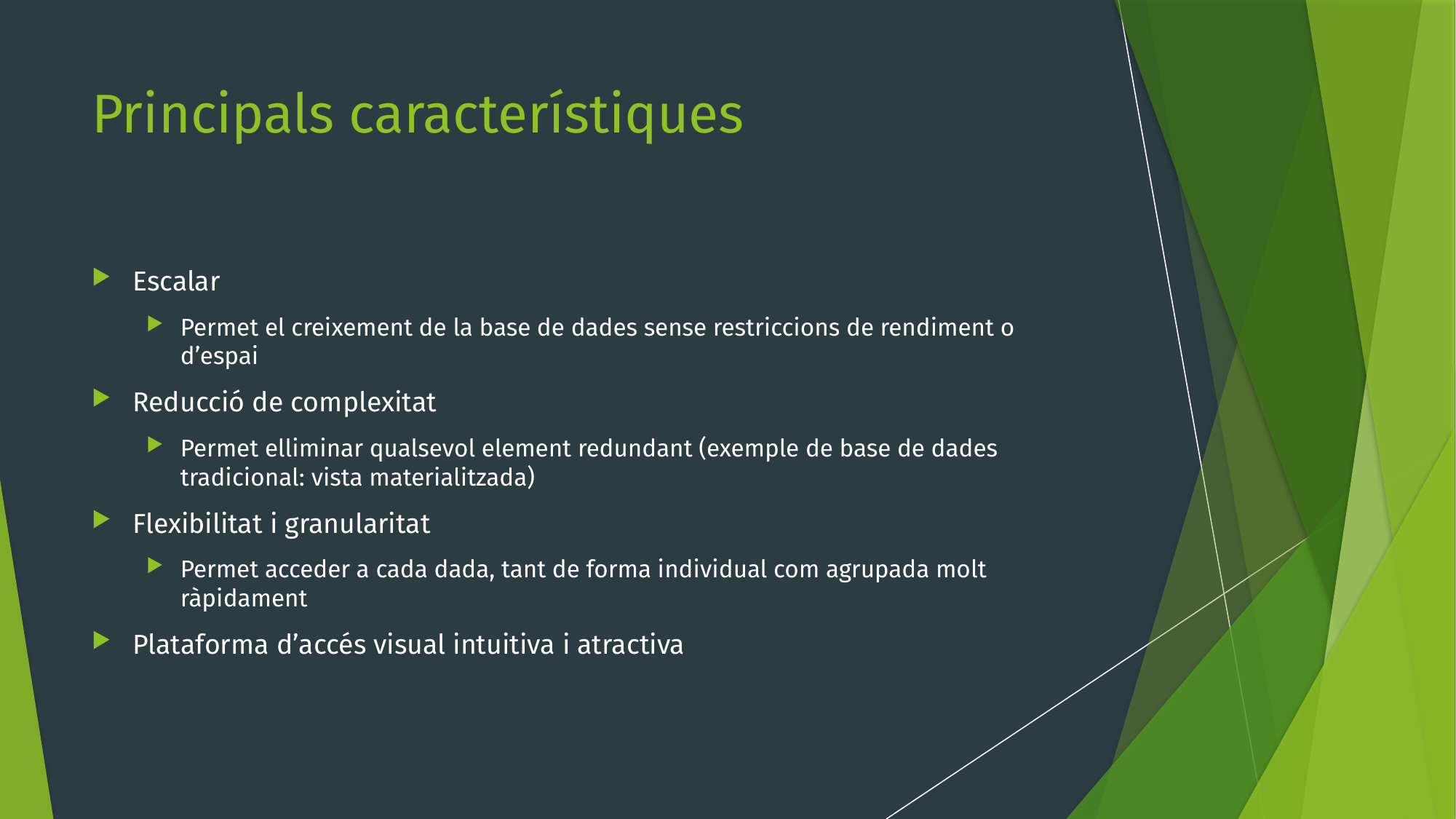

# Principals característiques
Escalar
Permet el creixement de la base de dades sense restriccions de rendiment o d’espai
Reducció de complexitat
Permet elliminar qualsevol element redundant (exemple de base de dades tradicional: vista materialitzada)
Flexibilitat i granularitat
Permet acceder a cada dada, tant de forma individual com agrupada molt ràpidament
Plataforma d’accés visual intuitiva i atractiva